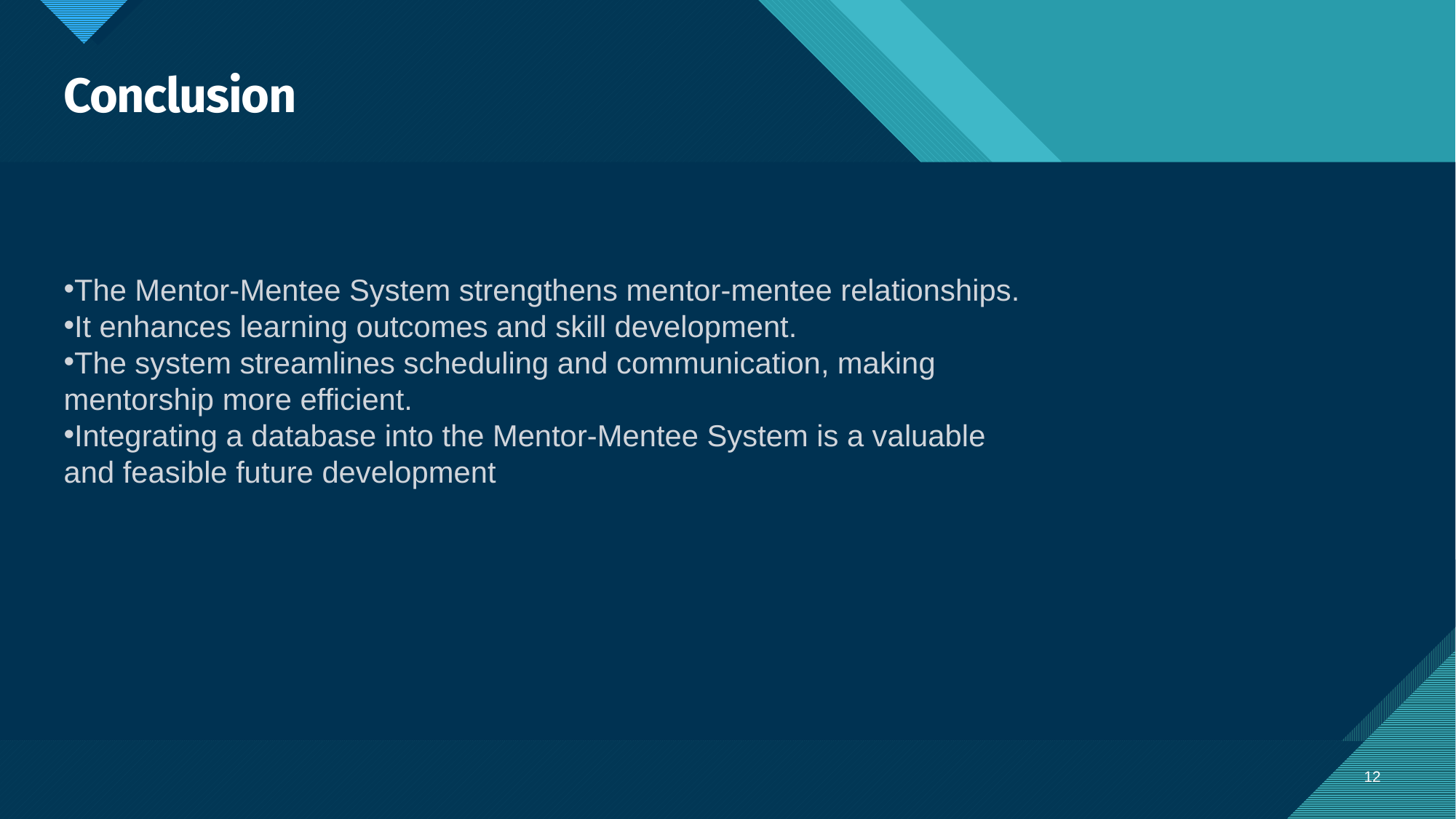

# Conclusion
The Mentor-Mentee System strengthens mentor-mentee relationships.
It enhances learning outcomes and skill development.
The system streamlines scheduling and communication, making mentorship more efficient.
Integrating a database into the Mentor-Mentee System is a valuable and feasible future development

12